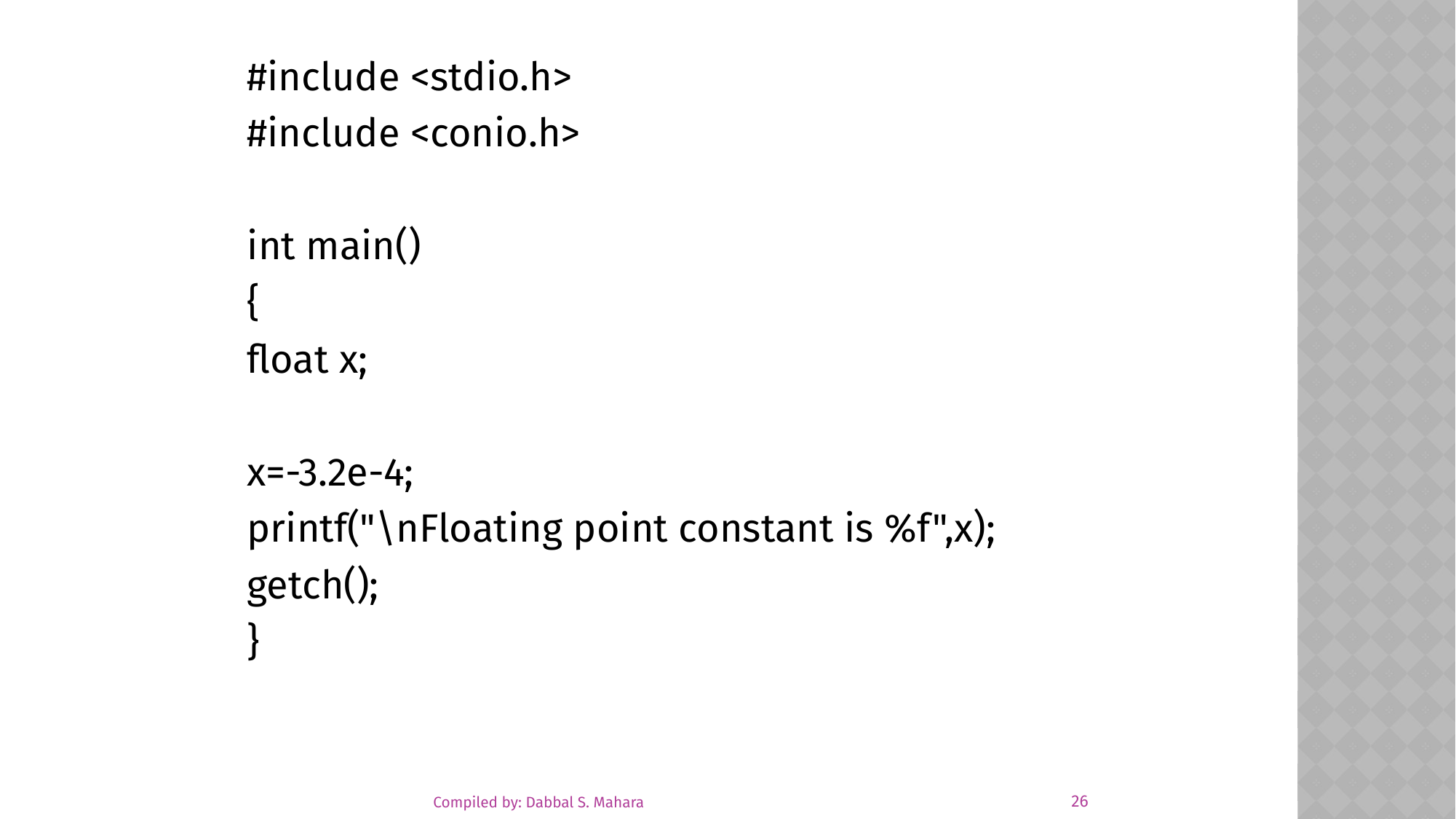

#include <stdio.h>
#include <conio.h>

int main()
{
float x;

x=-3.2e-4;
printf("\nFloating point constant is %f",x);
getch();
}
26
Compiled by: Dabbal S. Mahara